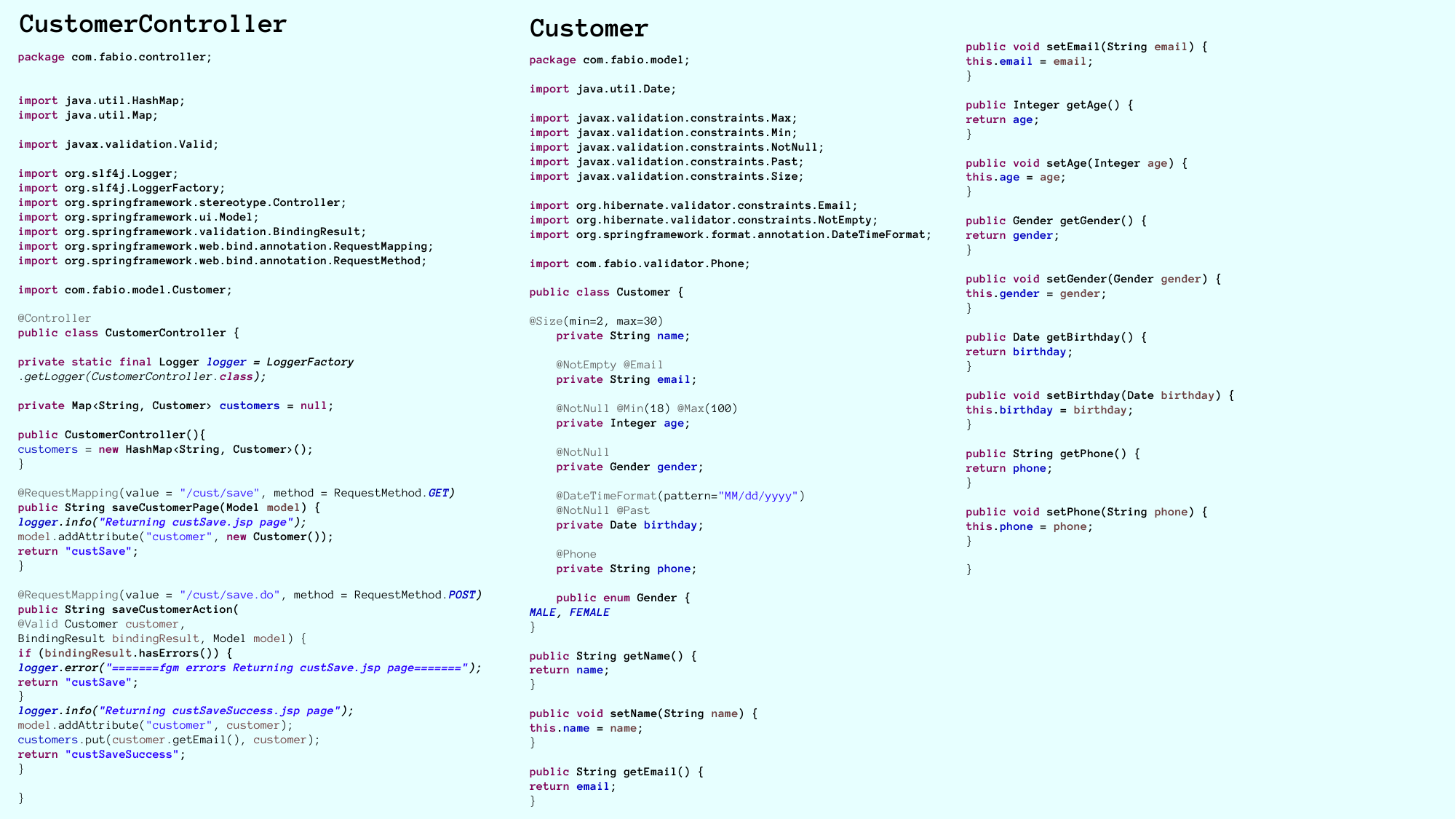

CustomerController
Customer
public void setEmail(String email) {
this.email = email;
}

public Integer getAge() {
return age;
}

public void setAge(Integer age) {
this.age = age;
}

public Gender getGender() {
return gender;
}

public void setGender(Gender gender) {
this.gender = gender;
}

public Date getBirthday() {
return birthday;
}

public void setBirthday(Date birthday) {
this.birthday = birthday;
}

public String getPhone() {
return phone;
}

public void setPhone(String phone) {
this.phone = phone;
}

}
package com.fabio.controller;

import java.util.HashMap;
import java.util.Map;

import javax.validation.Valid;

import org.slf4j.Logger;
import org.slf4j.LoggerFactory;
import org.springframework.stereotype.Controller;
import org.springframework.ui.Model;
import org.springframework.validation.BindingResult;
import org.springframework.web.bind.annotation.RequestMapping;
import org.springframework.web.bind.annotation.RequestMethod;

import com.fabio.model.Customer;

@Controller
public class CustomerController {

private static final Logger logger = LoggerFactory
.getLogger(CustomerController.class);

private Map<String, Customer> customers = null;

public CustomerController(){
customers = new HashMap<String, Customer>();
}

@RequestMapping(value = "/cust/save", method = RequestMethod.GET)
public String saveCustomerPage(Model model) {
logger.info("Returning custSave.jsp page");
model.addAttribute("customer", new Customer());
return "custSave";
}

@RequestMapping(value = "/cust/save.do", method = RequestMethod.POST)
public String saveCustomerAction(
@Valid Customer customer,
BindingResult bindingResult, Model model) {
if (bindingResult.hasErrors()) {
logger.error("=======fgm errors Returning custSave.jsp page=======");
return "custSave";
}
logger.info("Returning custSaveSuccess.jsp page");
model.addAttribute("customer", customer);
customers.put(customer.getEmail(), customer);
return "custSaveSuccess";
}

}
package com.fabio.model;

import java.util.Date;

import javax.validation.constraints.Max;
import javax.validation.constraints.Min;
import javax.validation.constraints.NotNull;
import javax.validation.constraints.Past;
import javax.validation.constraints.Size;

import org.hibernate.validator.constraints.Email;
import org.hibernate.validator.constraints.NotEmpty;
import org.springframework.format.annotation.DateTimeFormat;

import com.fabio.validator.Phone;

public class Customer {

@Size(min=2, max=30)
    private String name;

    @NotEmpty @Email
    private String email;

    @NotNull @Min(18) @Max(100)
    private Integer age;

    @NotNull
    private Gender gender;

    @DateTimeFormat(pattern="MM/dd/yyyy")
    @NotNull @Past
    private Date birthday;

    @Phone
    private String phone;

    public enum Gender {
MALE, FEMALE
}

public String getName() {
return name;
}

public void setName(String name) {
this.name = name;
}

public String getEmail() {
return email;
}